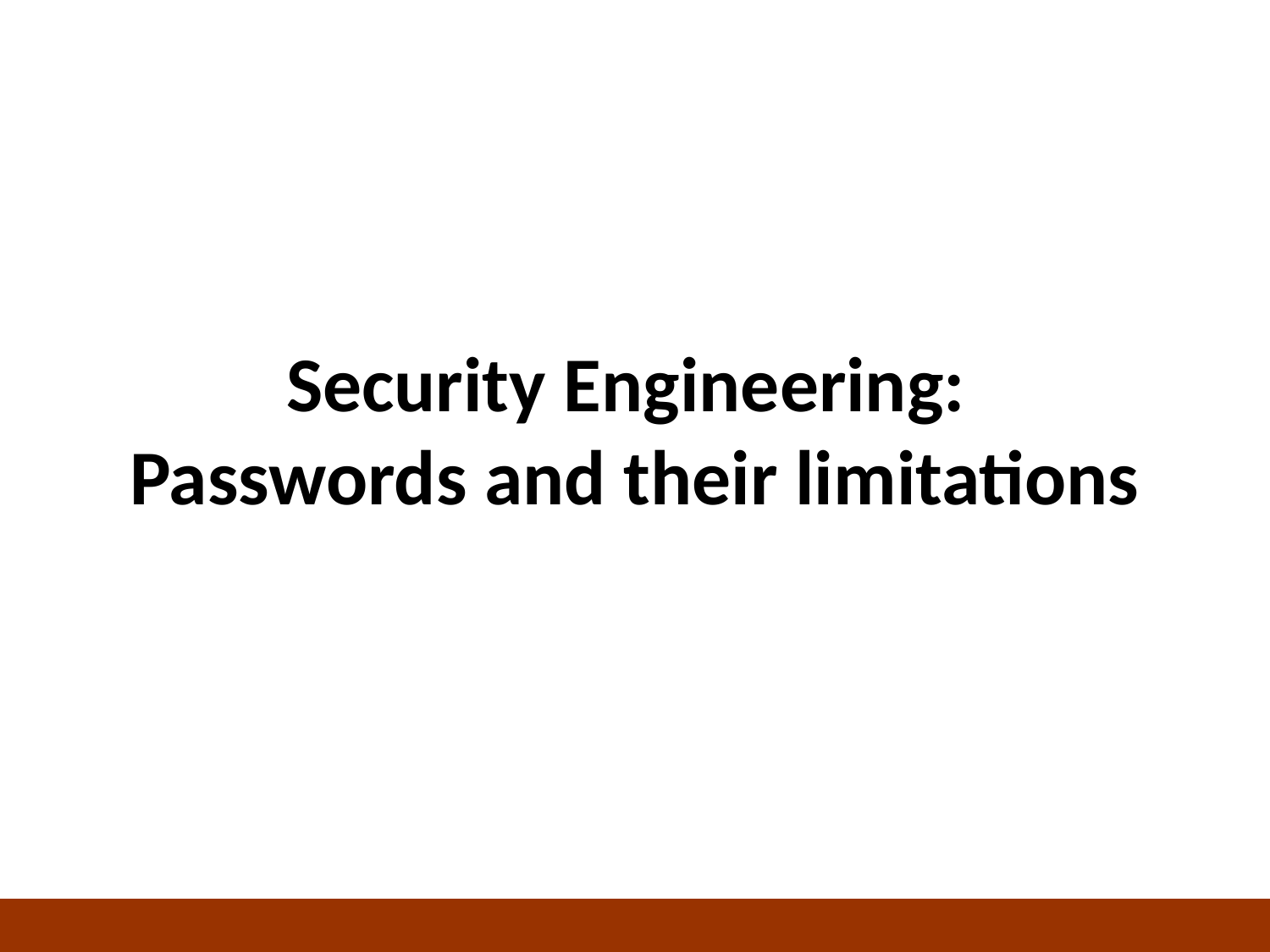

# Security Engineering: Passwords and their limitations